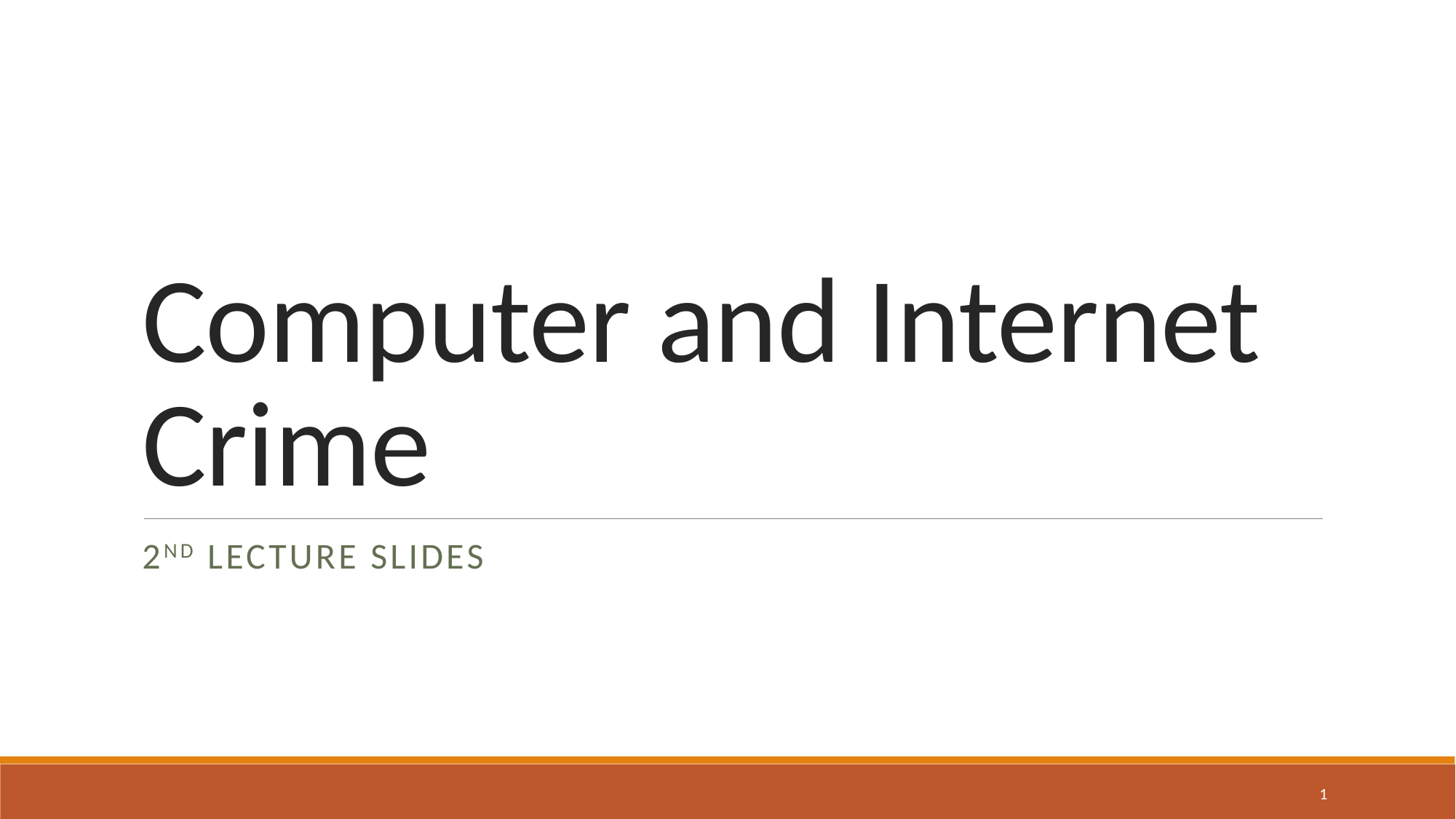

# Computer and Internet Crime
2nd Lecture slides
1